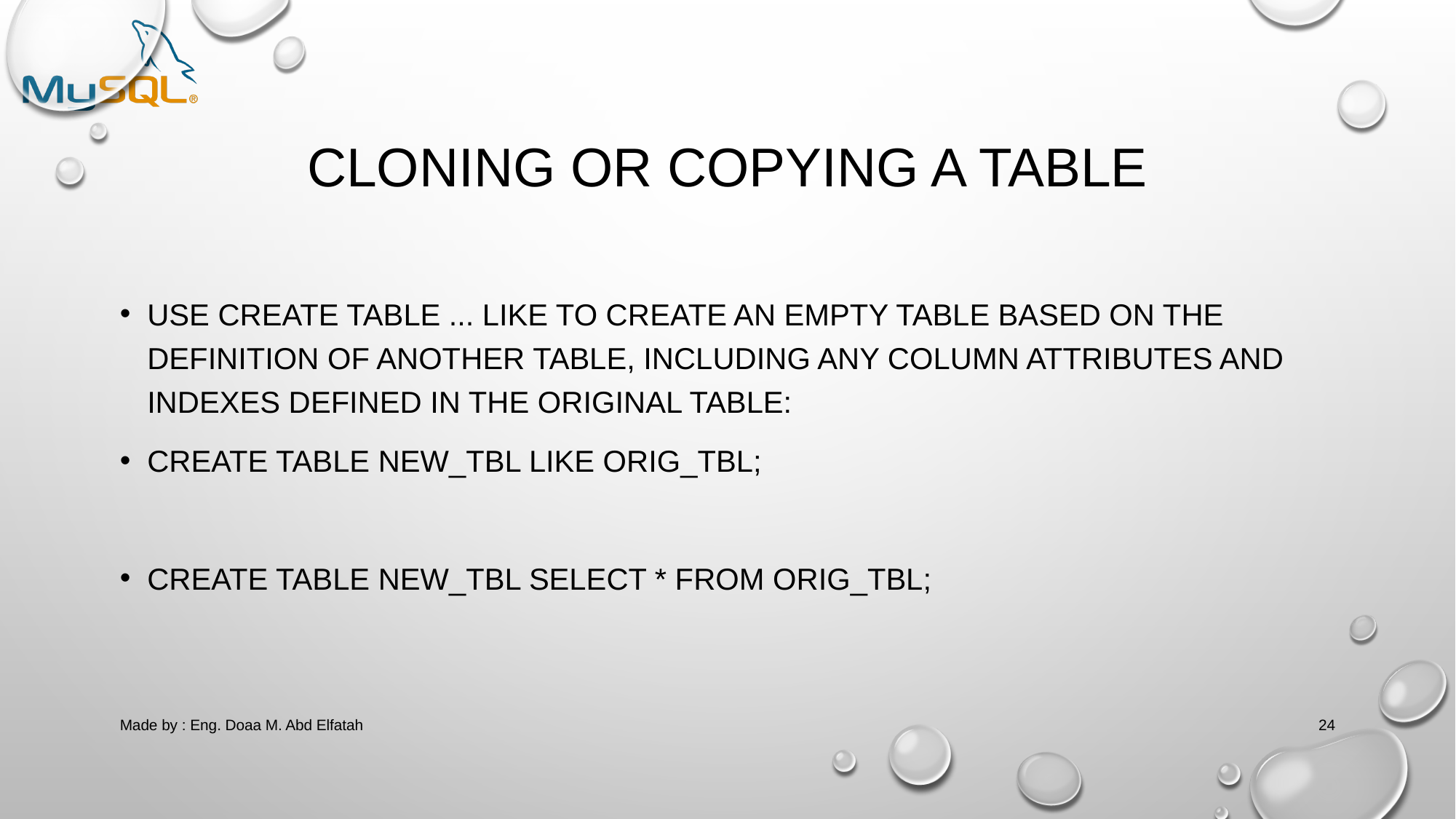

# Cloning or Copying a Table
Use CREATE TABLE ... LIKE to create an empty table based on the definition of another table, including any column attributes and indexes defined in the original table:
CREATE TABLE new_tbl LIKE orig_tbl;

CREATE TABLE new_tbl SELECT * FROM orig_tbl;
Made by : Eng. Doaa M. Abd Elfatah
24